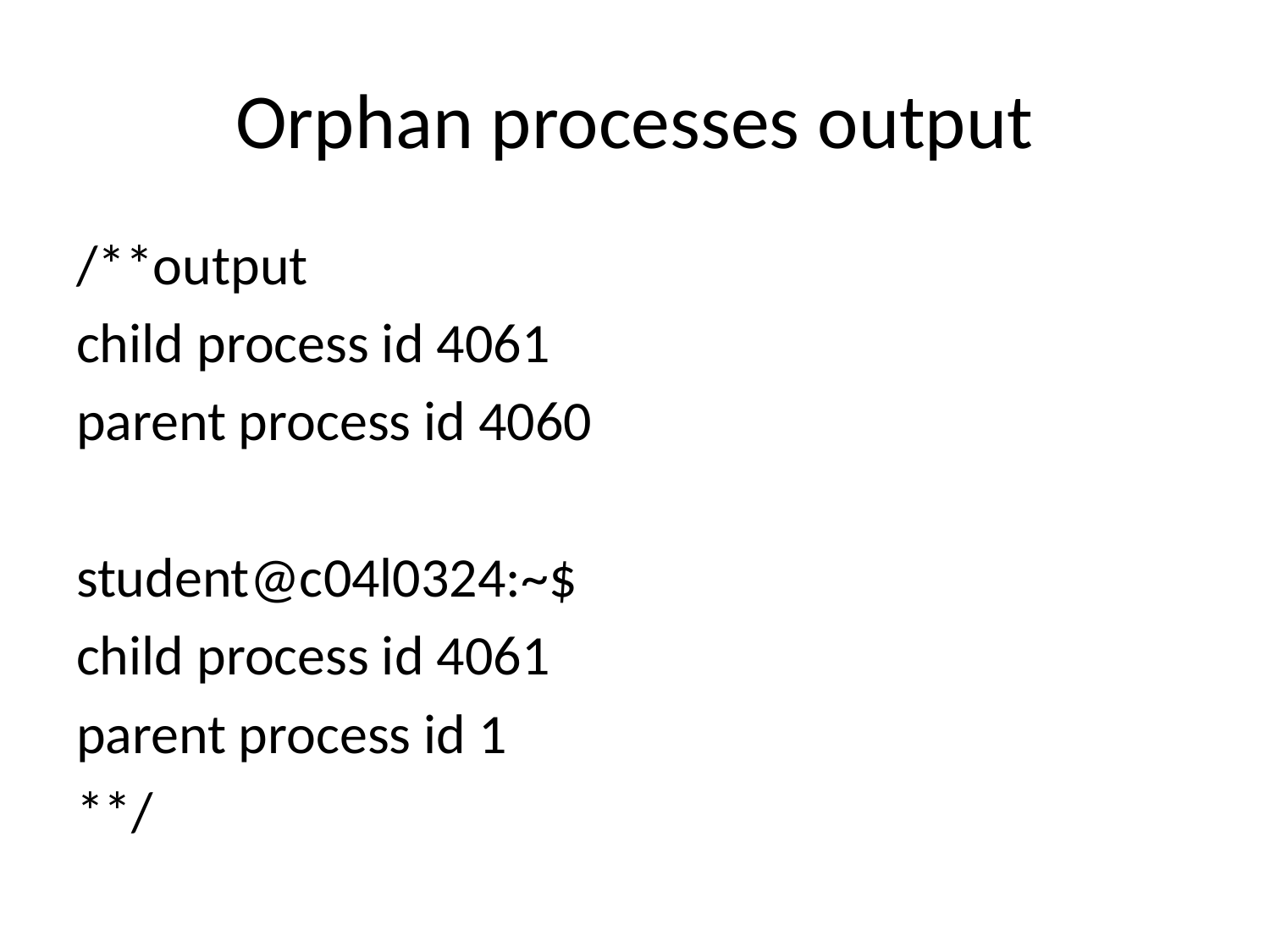

# Orphan processes output
/**output
child process id 4061
parent process id 4060

student@c04l0324:~$
child process id 4061
parent process id 1
**/